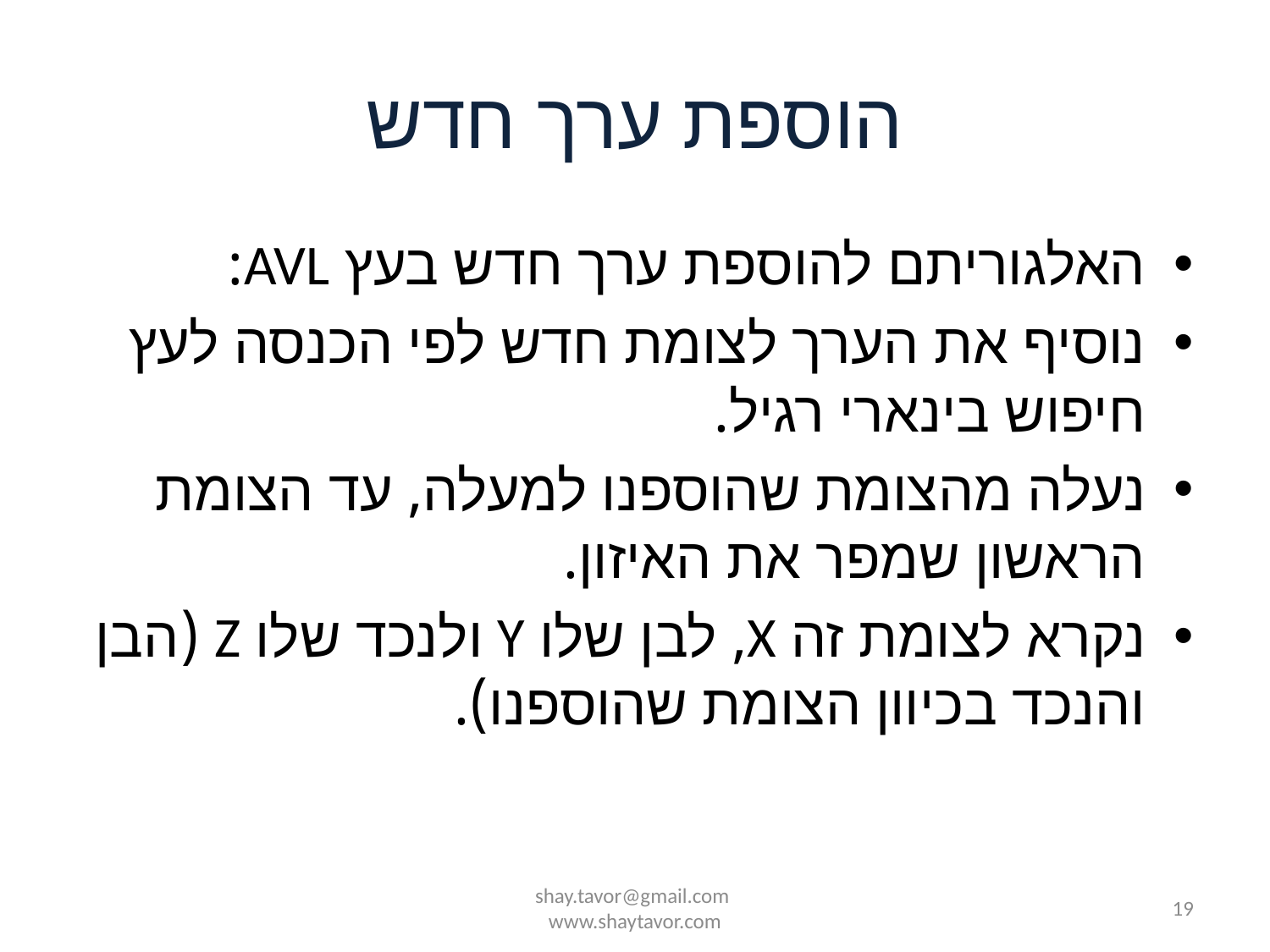

# הוספת ערך חדש
האלגוריתם להוספת ערך חדש בעץ AVL:
נוסיף את הערך לצומת חדש לפי הכנסה לעץ חיפוש בינארי רגיל.
נעלה מהצומת שהוספנו למעלה, עד הצומת הראשון שמפר את האיזון.
נקרא לצומת זה X, לבן שלו Y ולנכד שלו Z (הבן והנכד בכיוון הצומת שהוספנו).
shay.tavor@gmail.com
www.shaytavor.com
19